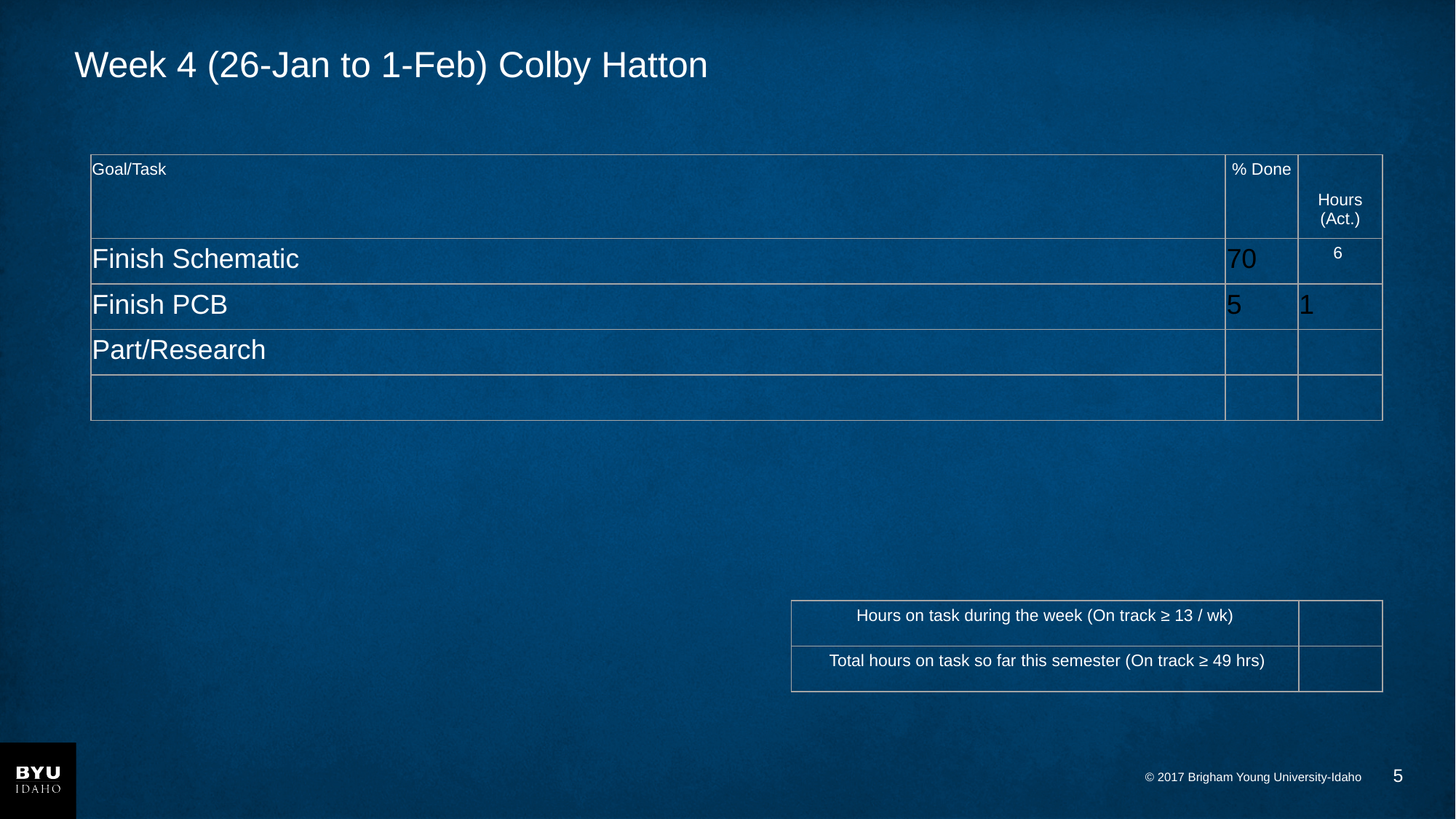

Week 4 (26-Jan to 1-Feb) Colby Hatton
| Goal/Task | % Done | Hours (Act.) |
| --- | --- | --- |
| Finish Schematic | 70 | 6 |
| Finish PCB | 5 | 1 |
| Part/Research |  |  |
|  |  |  |
| Hours on task during the week (On track ≥ 13 / wk) |  |
| --- | --- |
| Total hours on task so far this semester (On track ≥ 49 hrs) |  |